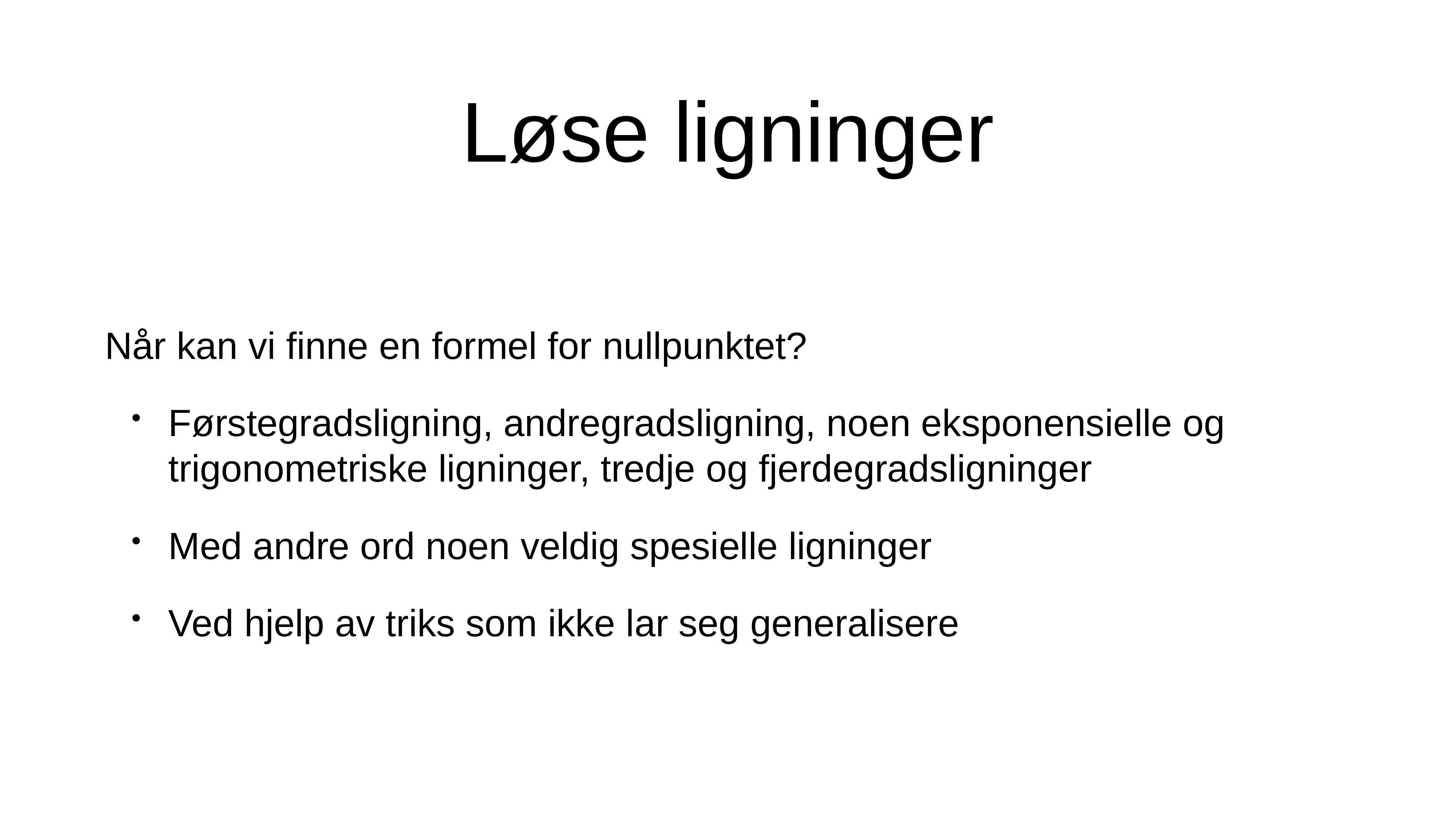

# Løse ligninger
Når kan vi finne en formel for nullpunktet?
Førstegradsligning, andregradsligning, noen eksponensielle og trigonometriske ligninger, tredje og fjerdegradsligninger
Med andre ord noen veldig spesielle ligninger
Ved hjelp av triks som ikke lar seg generalisere